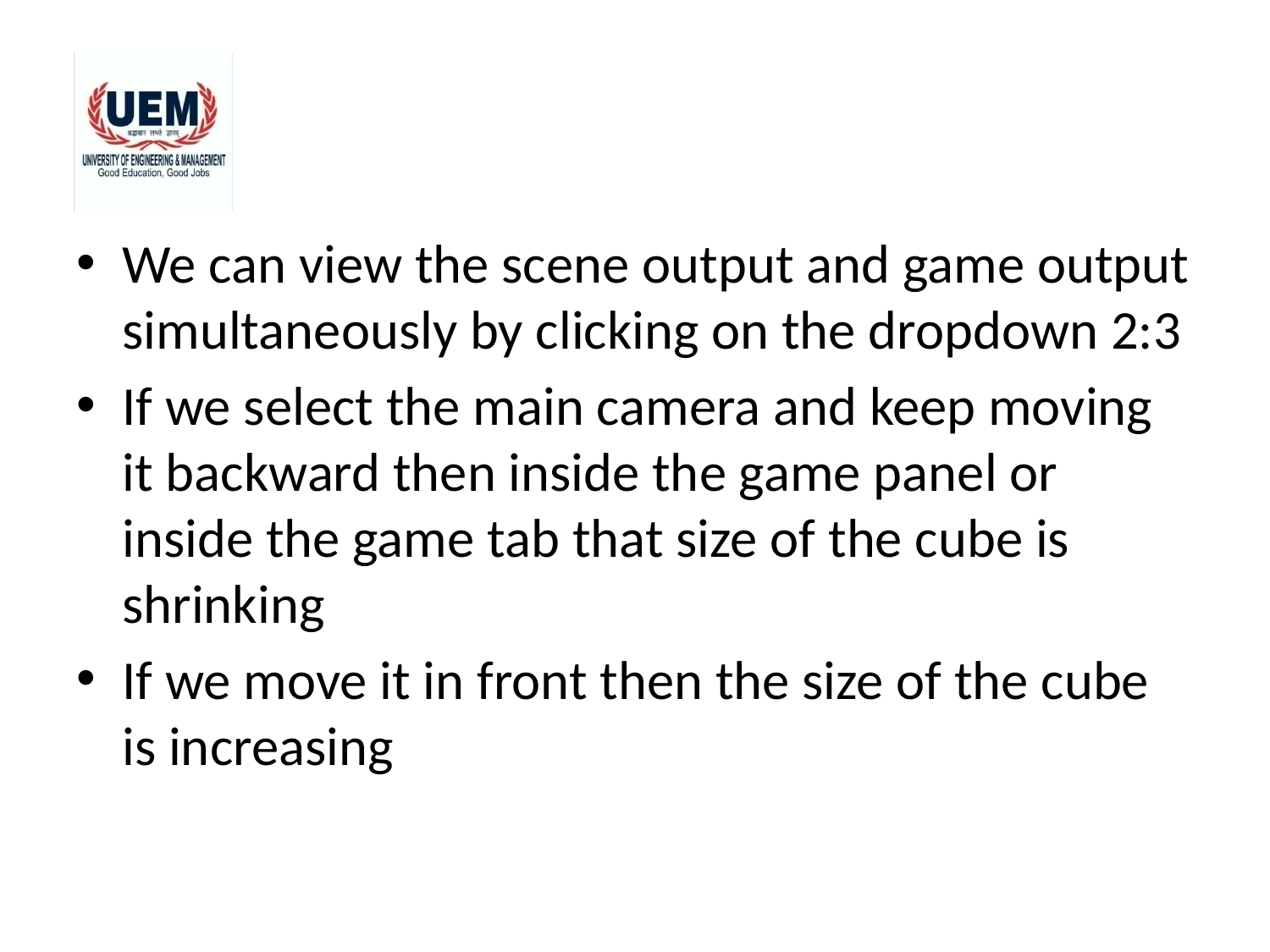

#
We can view the scene output and game output simultaneously by clicking on the dropdown 2:3
If we select the main camera and keep moving it backward then inside the game panel or inside the game tab that size of the cube is shrinking
If we move it in front then the size of the cube is increasing